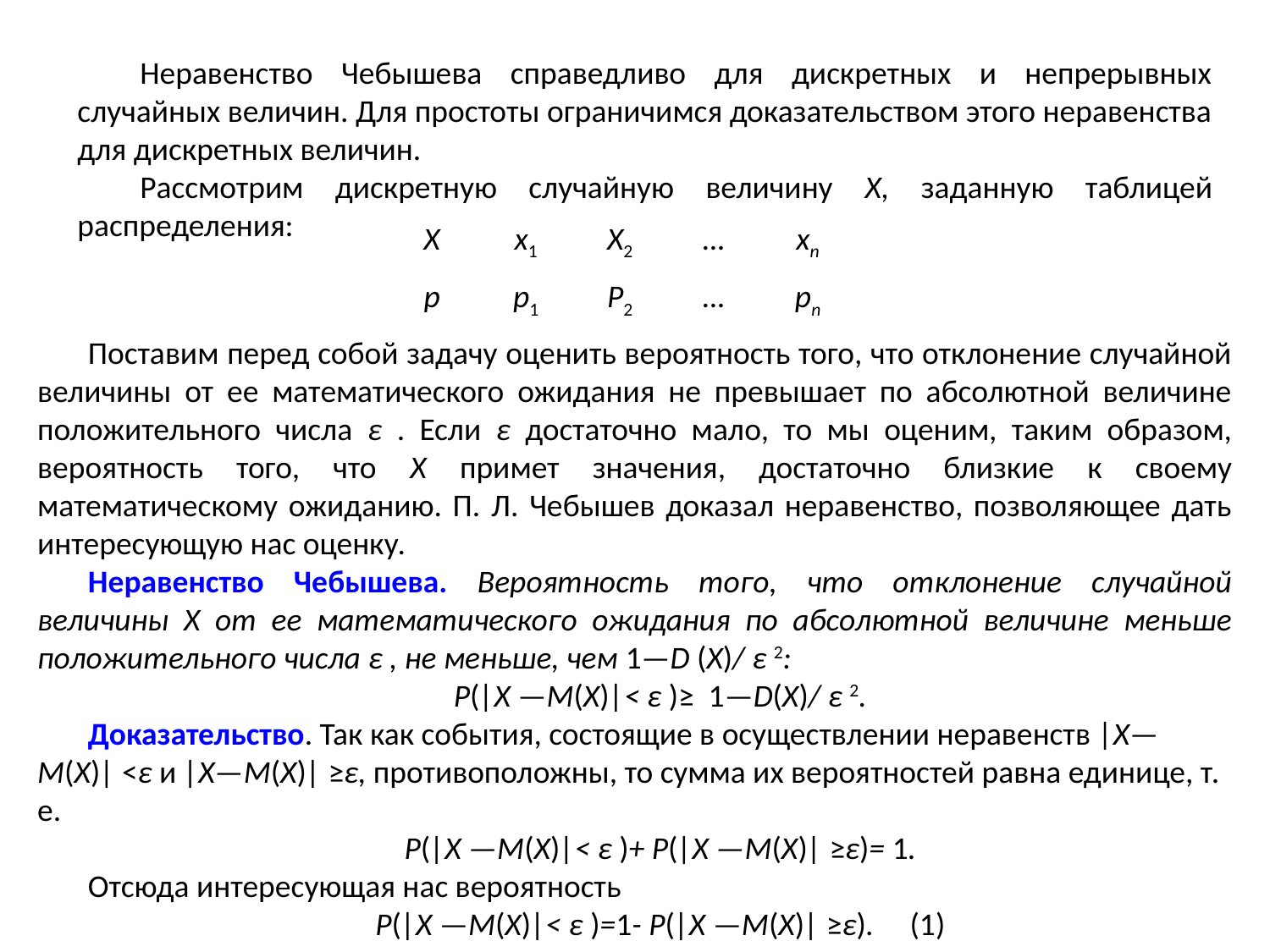

Неравенство Чебышева справедливо для дискретных и непрерывных случайных величин. Для простоты ограничимся доказательством этого неравенства для дискретных величин.
Рассмотрим дискретную случайную величину X, заданную таблицей распределения:

| X | x1 | X2 | … | xn |
| --- | --- | --- | --- | --- |
| p | p1 | P2 | … | pn |
Поставим перед собой задачу оценить вероятность того, что отклонение случайной величины от ее математического ожидания не превышает по абсолютной величине положительного числа ε . Если ε достаточно мало, то мы оценим, таким образом, вероятность того, что X примет значения, достаточно близкие к своему математическому ожиданию. П. Л. Чебышев доказал неравенство, позволяющее дать интересующую нас оценку.
Неравенство Чебышева. Вероятность того, что отклонение случайной величины X от ее математического ожидания по абсолютной величине меньше положительного числа ε , не меньше, чем 1—D (Х)/ ε 2:
Р(|Х —М(Х)|< ε )≥  1—D(X)/ ε 2.
Доказательство. Так как события, состоящие в осуществлении неравенств |Х—М(Х)| <ε и |Х—М(Х)| ≥ε, противоположны, то сумма их вероятностей равна единице, т. е.
Р(|Х —М(Х)|< ε )+ Р(|Х —М(Х)| ≥ε)= 1.
Отсюда интересующая нас вероятность
Р(|Х —М(Х)|< ε )=1- Р(|Х —М(Х)| ≥ε).     (1)